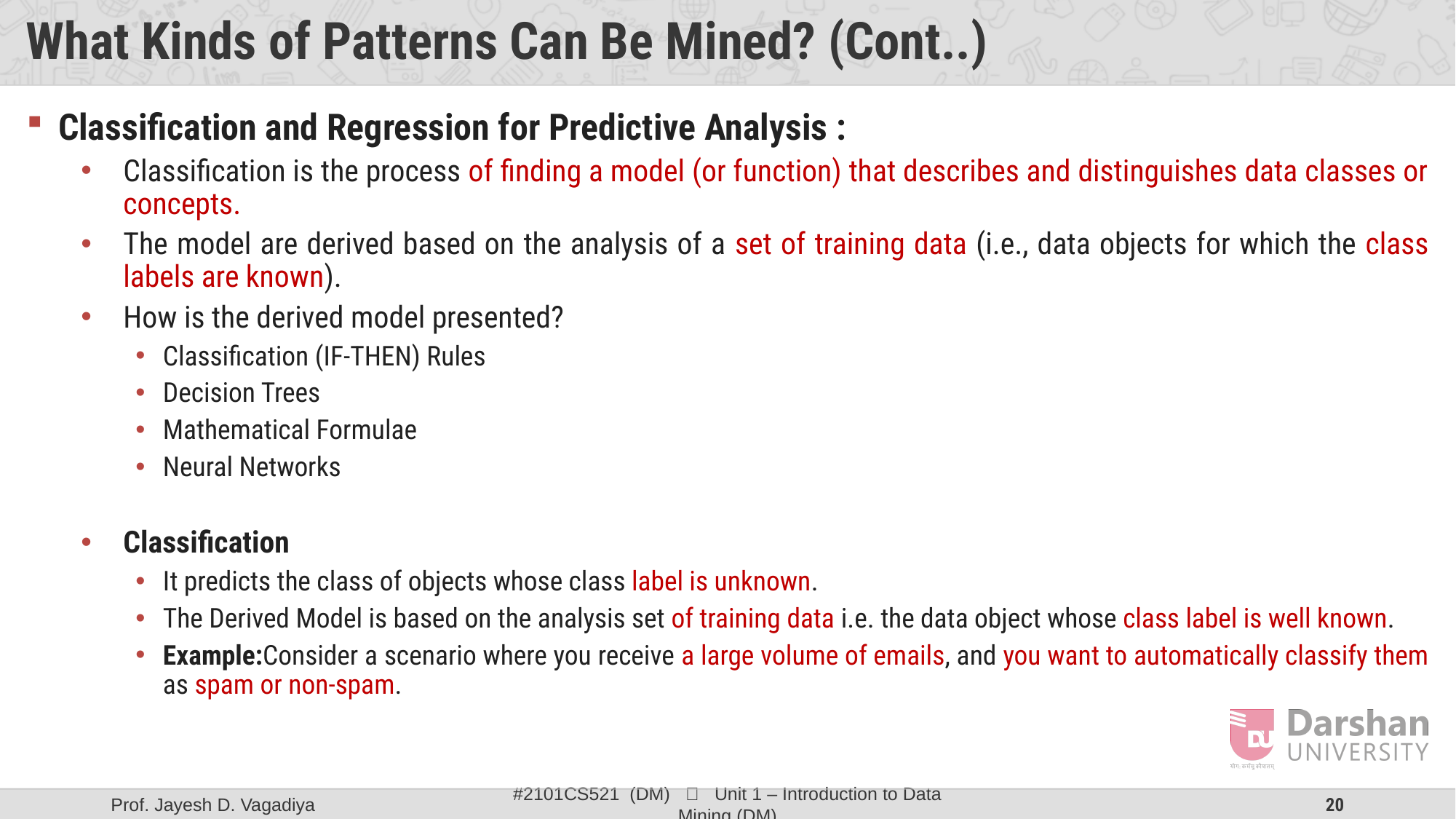

# What Kinds of Patterns Can Be Mined? (Cont..)
Classification and Regression for Predictive Analysis :
Classification is the process of finding a model (or function) that describes and distinguishes data classes or concepts.
The model are derived based on the analysis of a set of training data (i.e., data objects for which the class labels are known).
How is the derived model presented?
Classification (IF-THEN) Rules
Decision Trees
Mathematical Formulae
Neural Networks

Classification
It predicts the class of objects whose class label is unknown.
The Derived Model is based on the analysis set of training data i.e. the data object whose class label is well known.
Example:Consider a scenario where you receive a large volume of emails, and you want to automatically classify them as spam or non-spam.